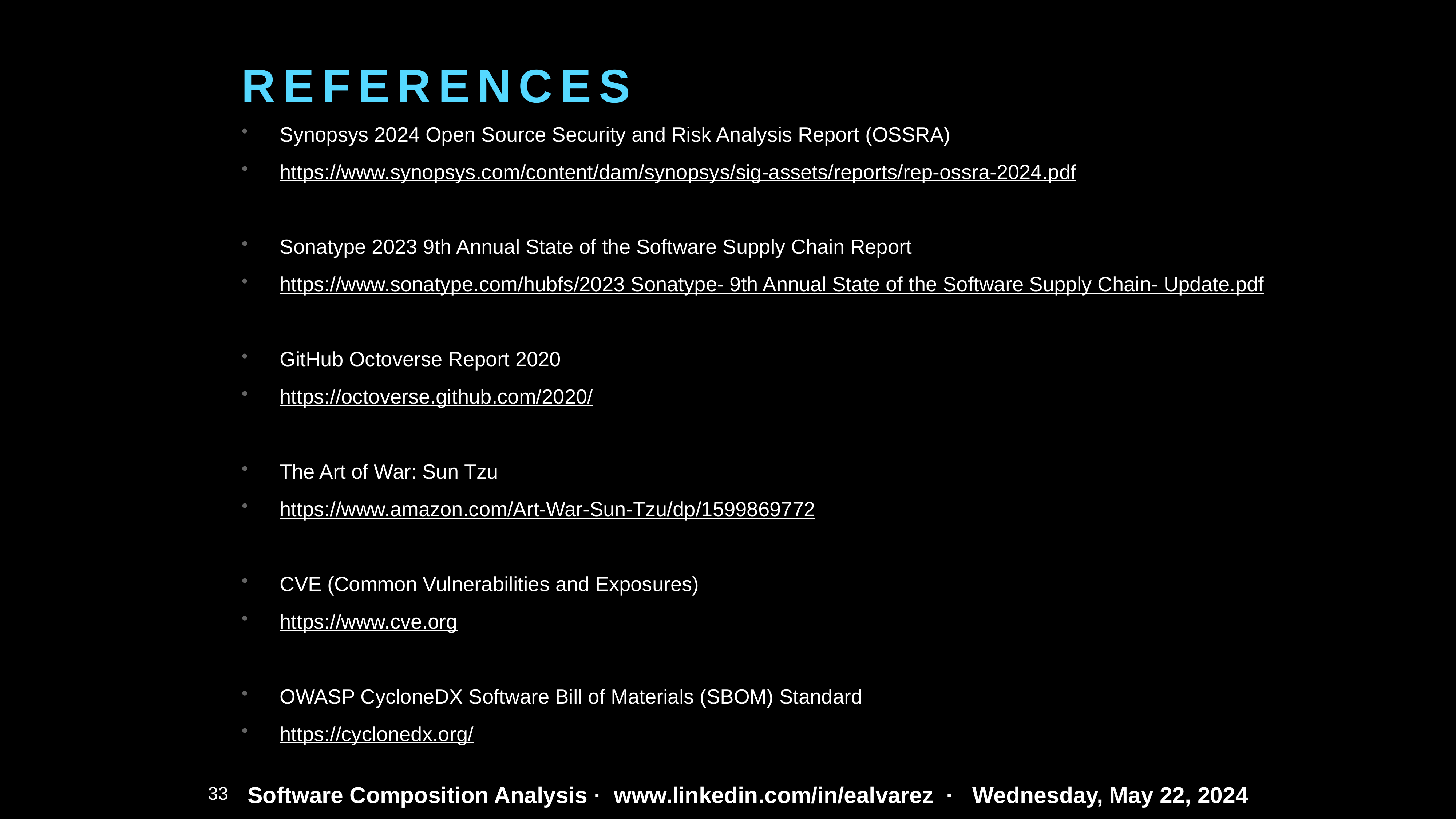

# REFERENCES
Synopsys 2024 Open Source Security and Risk Analysis Report (OSSRA)
https://www.synopsys.com/content/dam/synopsys/sig-assets/reports/rep-ossra-2024.pdf

Sonatype 2023 9th Annual State of the Software Supply Chain Report
https://www.sonatype.com/hubfs/2023 Sonatype- 9th Annual State of the Software Supply Chain- Update.pdf

GitHub Octoverse Report 2020
https://octoverse.github.com/2020/

The Art of War: Sun Tzu
https://www.amazon.com/Art-War-Sun-Tzu/dp/1599869772

CVE (Common Vulnerabilities and Exposures)
https://www.cve.org

OWASP CycloneDX Software Bill of Materials (SBOM) Standard
https://cyclonedx.org/
Software Composition Analysis ·  www.linkedin.com/in/ealvarez  ·   Wednesday, May 22, 2024
33